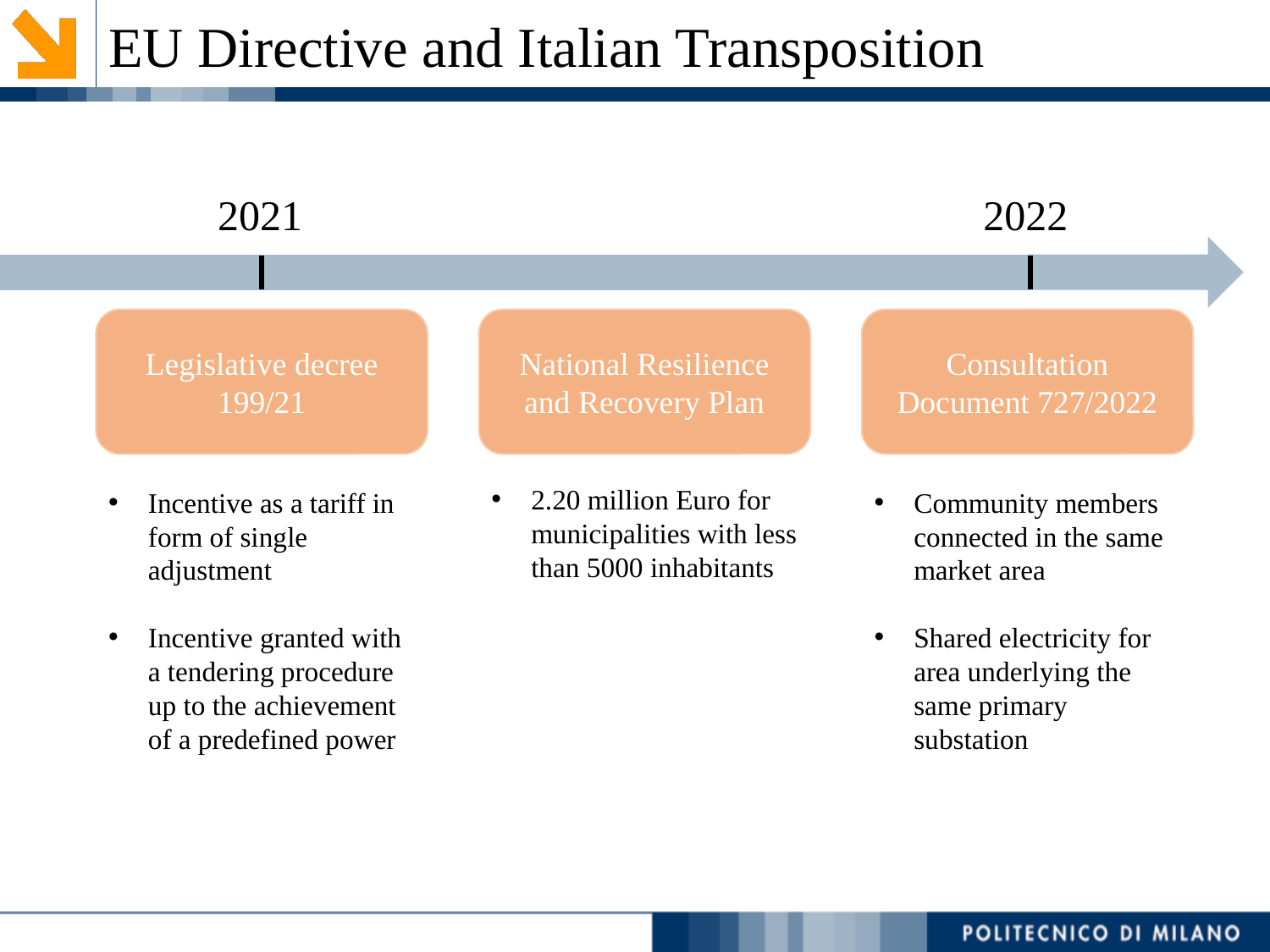

EU Directive and Italian Transposition
2022
2021

National Resilience and Recovery Plan
Legislative decree 199/21
Consultation Document 727/2022
2.20 million Euro for municipalities with less than 5000 inhabitants
Incentive as a tariff in form of single adjustment

Incentive granted with a tendering procedure up to the achievement of a predefined power
Community members connected in the same market area

Shared electricity for area underlying the same primary substation